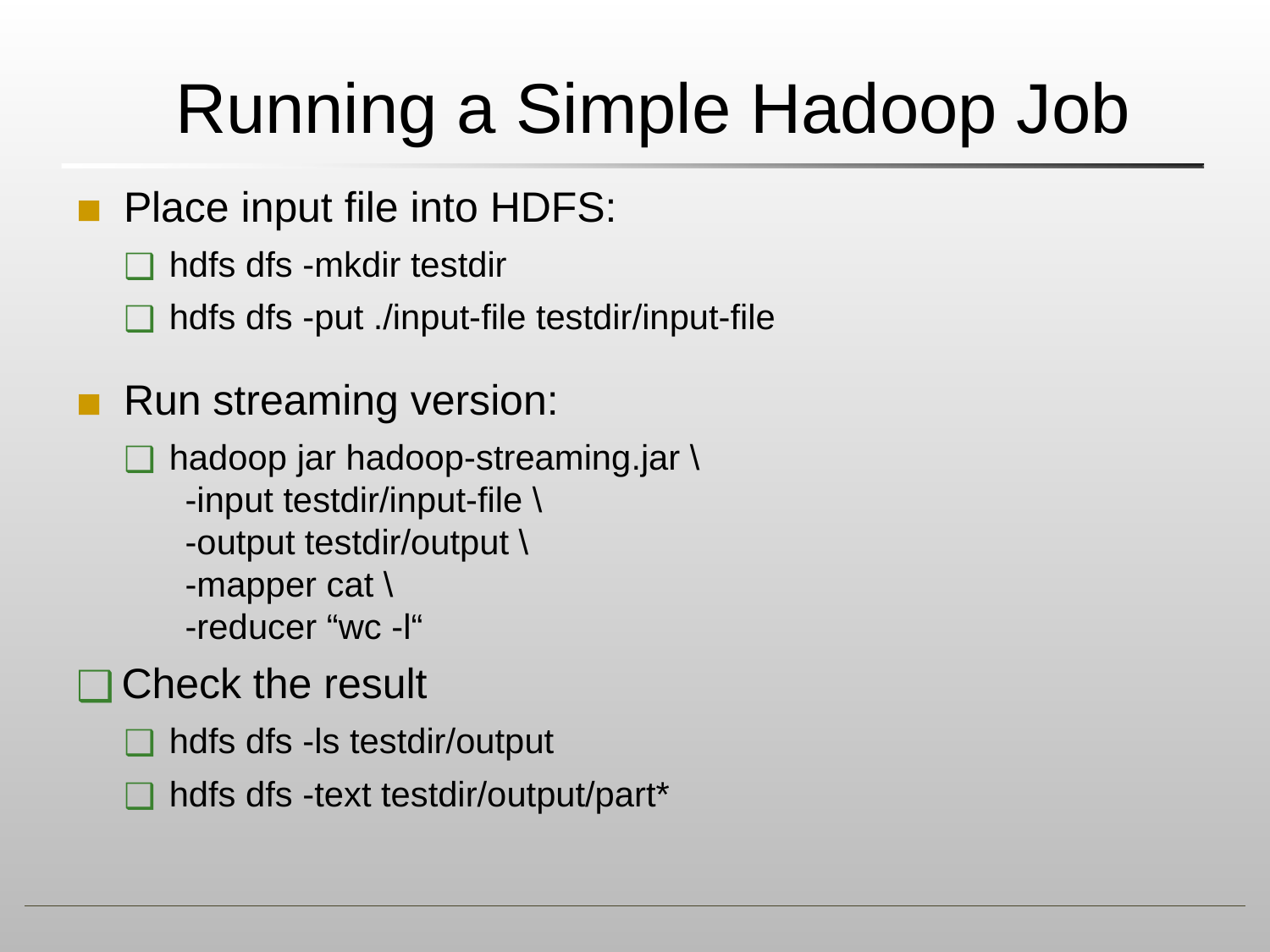

# Running a Simple Hadoop Job

Place input file into HDFS:
hdfs dfs -mkdir testdir
hdfs dfs -put ./input-file testdir/input-file

Run streaming version:
hadoop jar hadoop-streaming.jar \
-input testdir/input-file \
-output testdir/output \
-mapper cat \
-reducer “wc -l“
Check the result
hdfs dfs -ls testdir/output
hdfs dfs -text testdir/output/part*